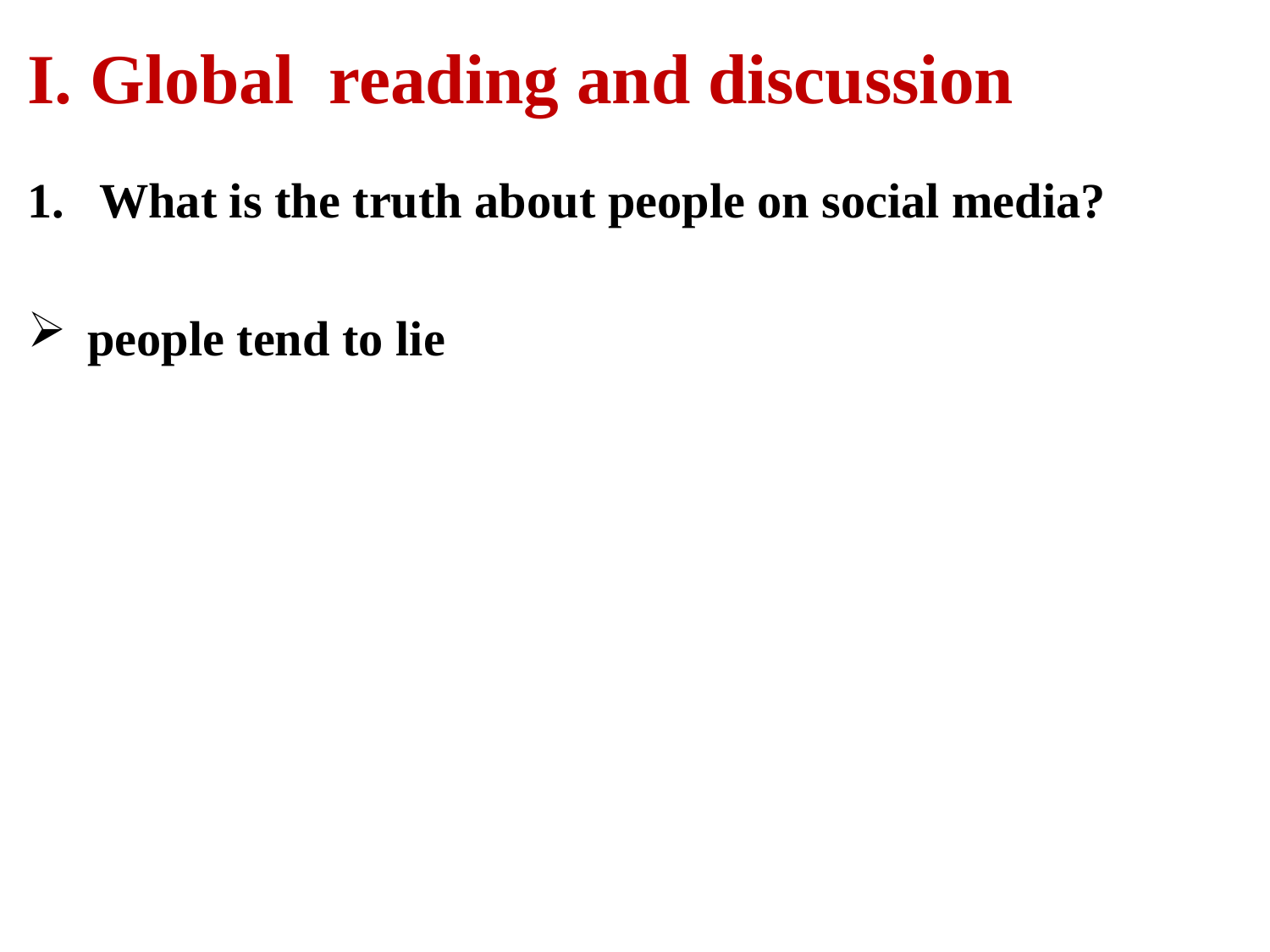

# I. Global  reading and discussion
What is the truth about people on social media?

 people tend to lie